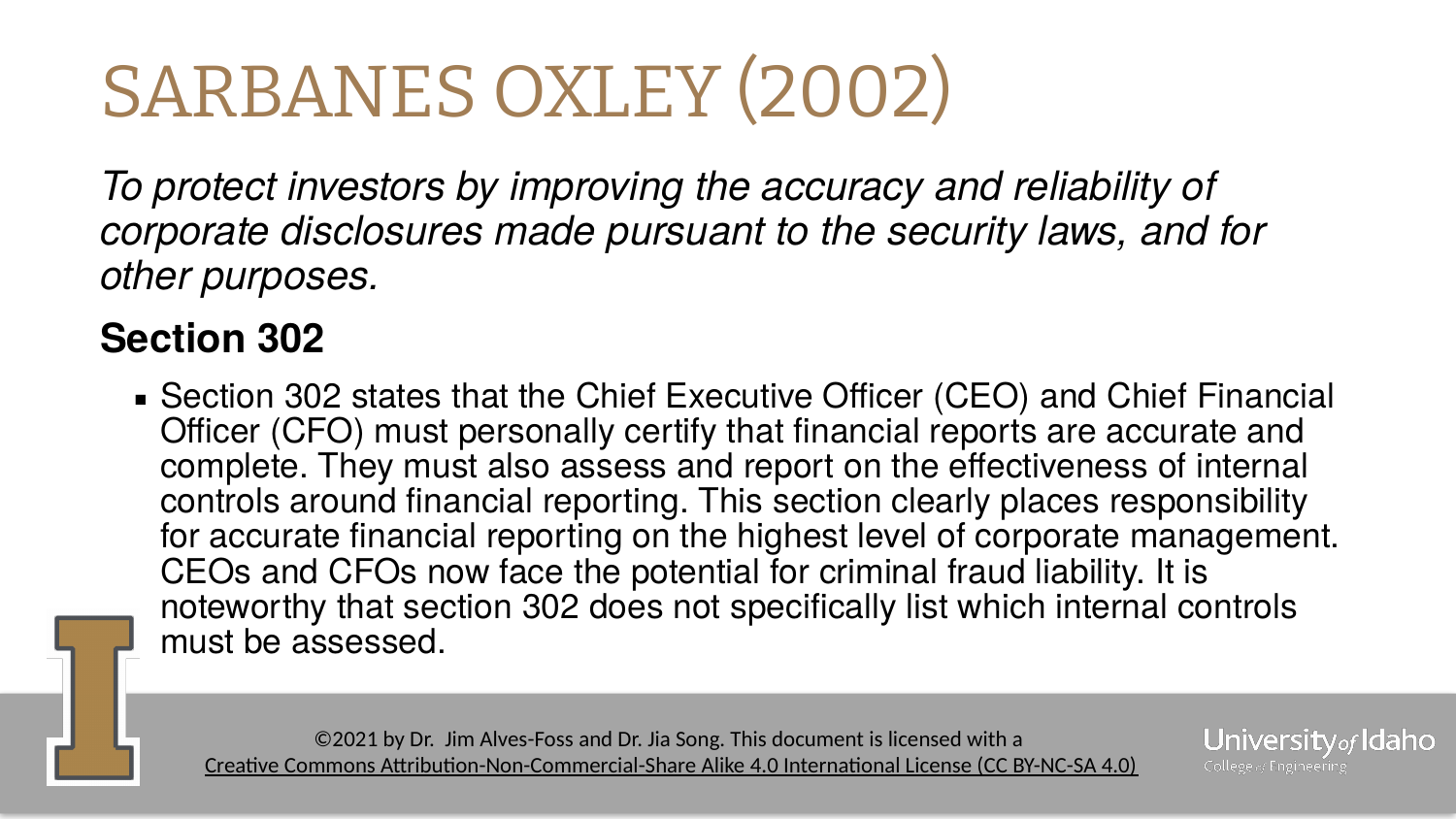

# SARBANES OXLEY (2002)
To protect investors by improving the accuracy and reliability of corporate disclosures made pursuant to the security laws, and for other purposes.
Section 302
Section 302 states that the Chief Executive Officer (CEO) and Chief Financial Officer (CFO) must personally certify that financial reports are accurate and complete. They must also assess and report on the effectiveness of internal controls around financial reporting. This section clearly places responsibility for accurate financial reporting on the highest level of corporate management. CEOs and CFOs now face the potential for criminal fraud liability. It is noteworthy that section 302 does not specifically list which internal controls must be assessed.